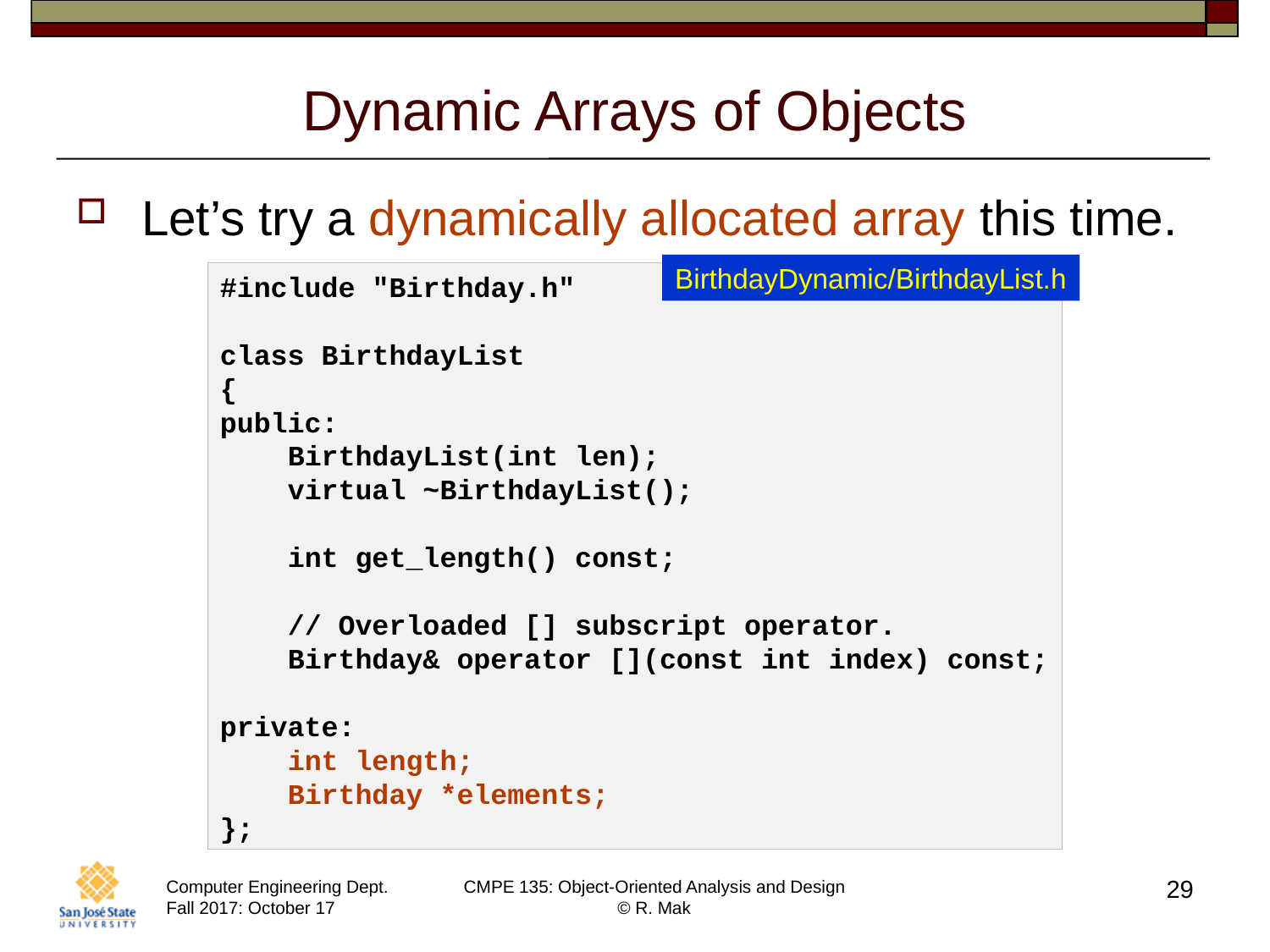

# Dynamic Arrays of Objects
Let’s try a dynamically allocated array this time.
BirthdayDynamic/BirthdayList.h
#include "Birthday.h"

class BirthdayList
{
public:
    BirthdayList(int len);
    virtual ~BirthdayList();

    int get_length() const;

    // Overloaded [] subscript operator.
    Birthday& operator [](const int index) const;
private:
    int length;
    Birthday *elements;
};
29